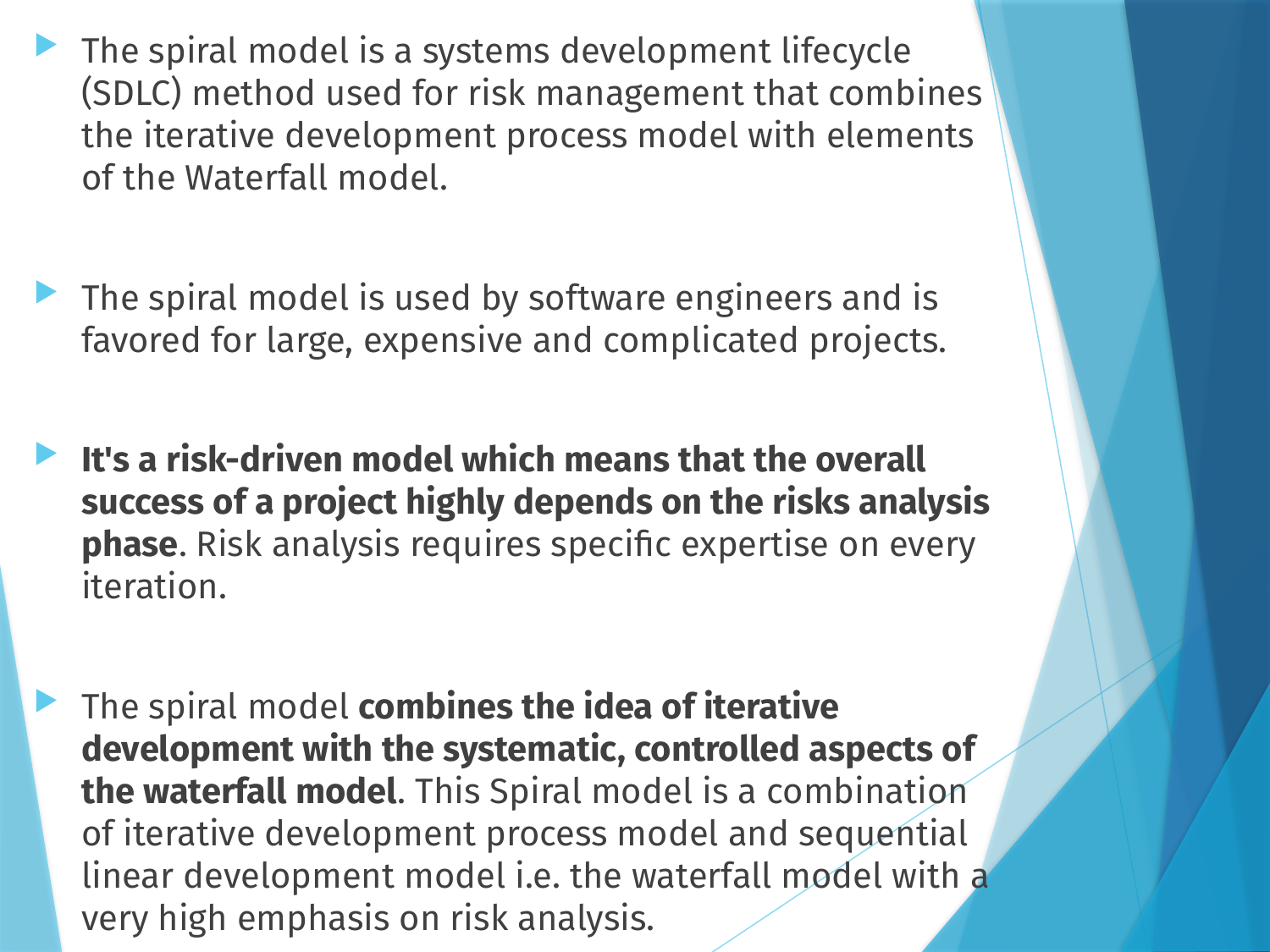

The spiral model is a systems development lifecycle (SDLC) method used for risk management that combines the iterative development process model with elements of the Waterfall model.

The spiral model is used by software engineers and is favored for large, expensive and complicated projects.

It's a risk-driven model which means that the overall success of a project highly depends on the risks analysis phase. Risk analysis requires specific expertise on every iteration.

The spiral model combines the idea of iterative development with the systematic, controlled aspects of the waterfall model. This Spiral model is a combination of iterative development process model and sequential linear development model i.e. the waterfall model with a very high emphasis on risk analysis.